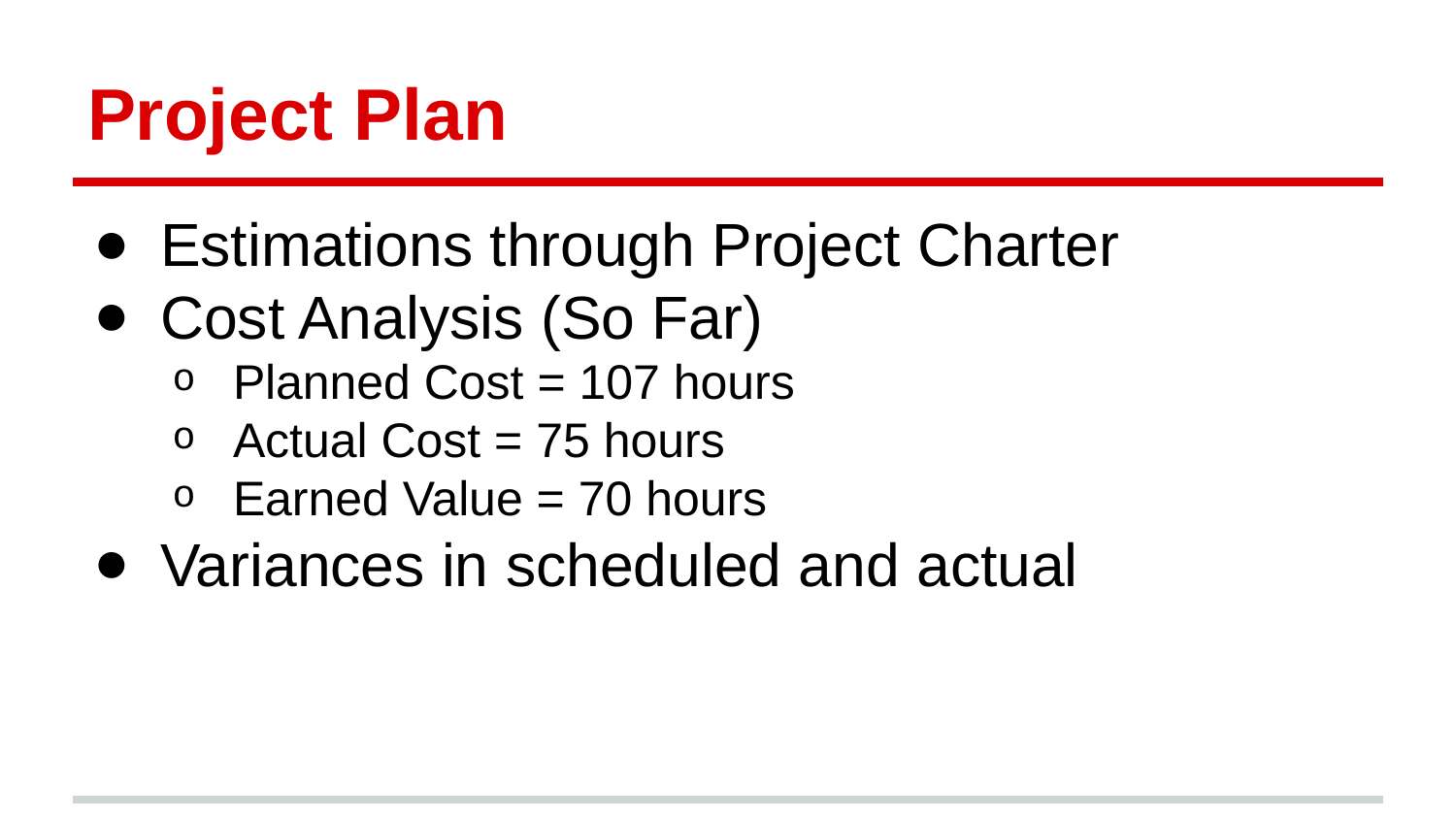

# Project Plan
Estimations through Project Charter
Cost Analysis (So Far)
Planned Cost = 107 hours
Actual Cost = 75 hours
Earned Value = 70 hours
Variances in scheduled and actual